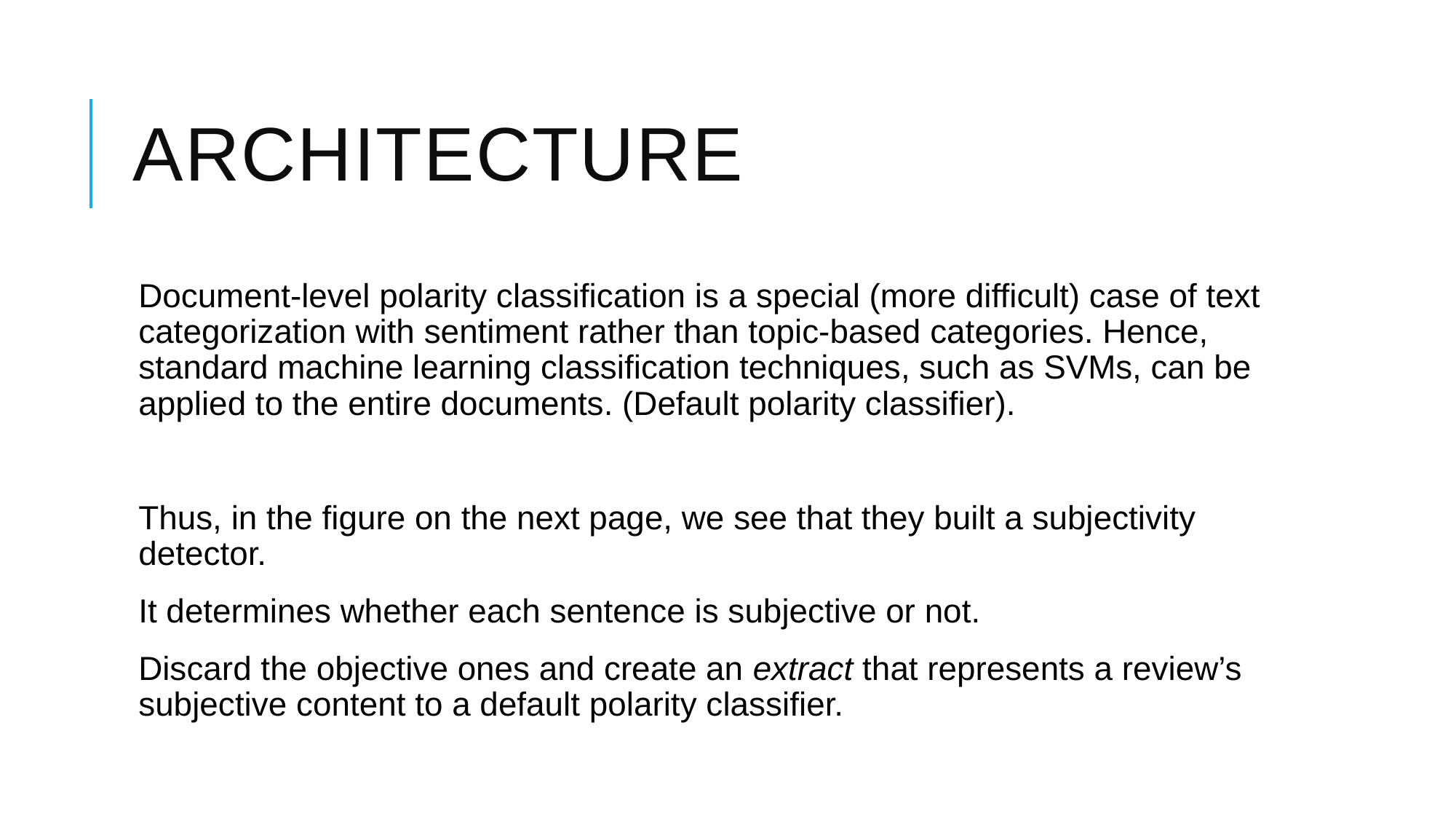

# Architecture
Document-level polarity classification is a special (more difficult) case of text categorization with sentiment rather than topic-based categories. Hence, standard machine learning classification techniques, such as SVMs, can be applied to the entire documents. (Default polarity classifier).

Thus, in the figure on the next page, we see that they built a subjectivity detector.
It determines whether each sentence is subjective or not.
Discard the objective ones and create an extract that represents a review’s subjective content to a default polarity classifier.